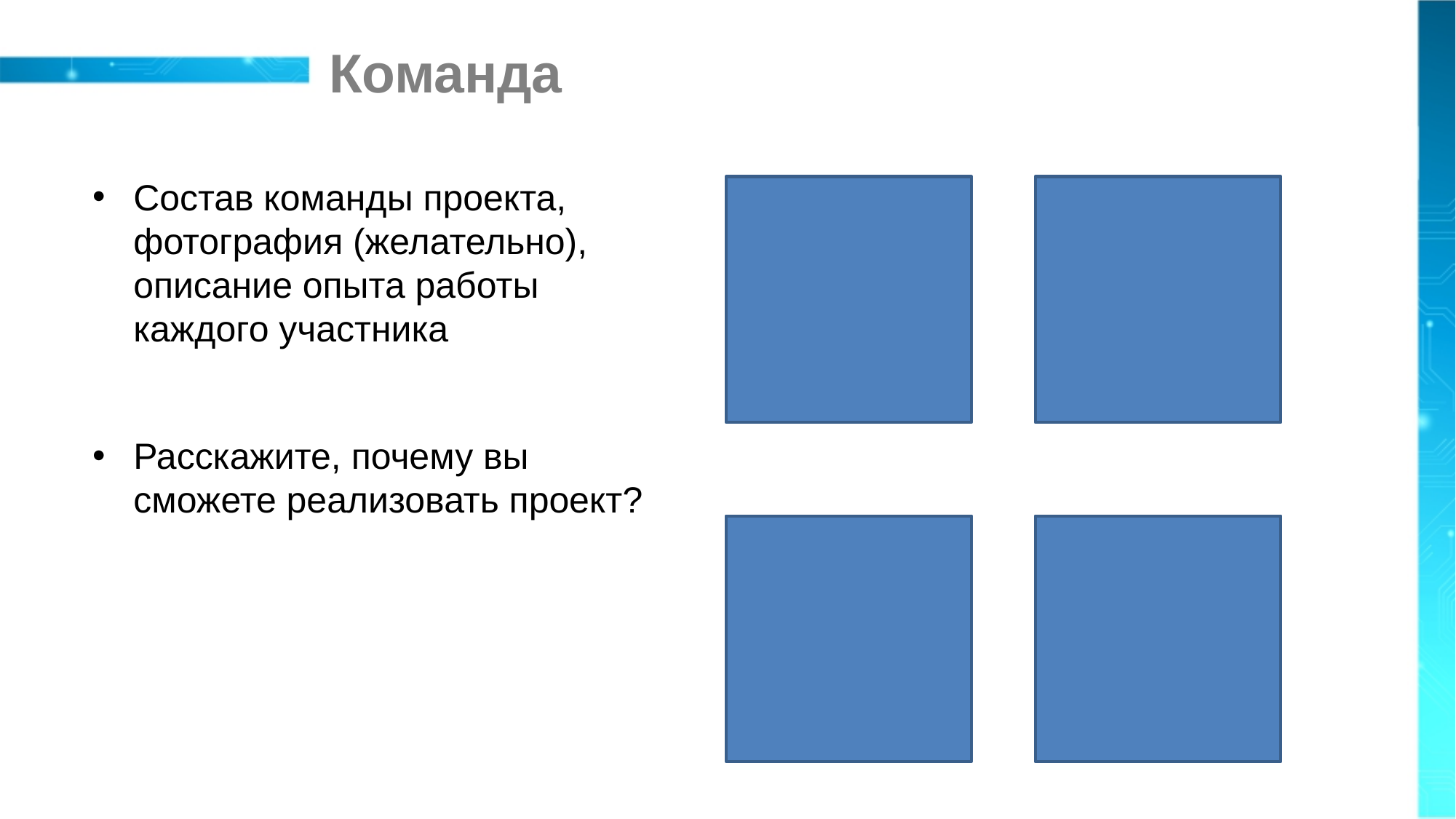

# Команда
Состав команды проекта, фотография (желательно),  описание опыта работы каждого участника

Расскажите, почему вы сможете реализовать проект?